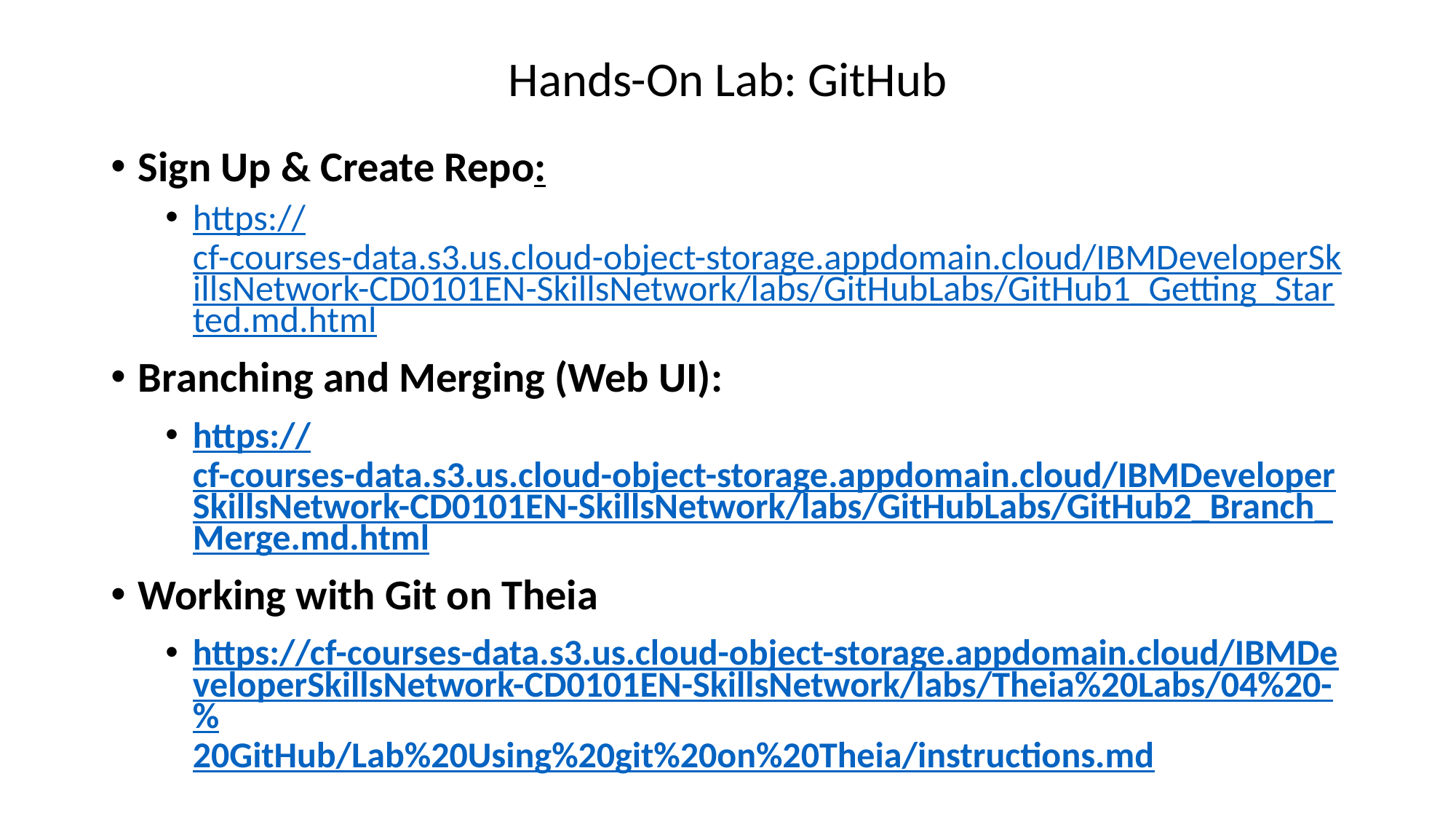

# Hands-On Lab: GitHub
Sign Up & Create Repo:
https://cf-courses-data.s3.us.cloud-object-storage.appdomain.cloud/IBMDeveloperSkillsNetwork-CD0101EN-SkillsNetwork/labs/GitHubLabs/GitHub1_Getting_Started.md.html
Branching and Merging (Web UI):
https://cf-courses-data.s3.us.cloud-object-storage.appdomain.cloud/IBMDeveloperSkillsNetwork-CD0101EN-SkillsNetwork/labs/GitHubLabs/GitHub2_Branch_Merge.md.html
Working with Git on Theia
https://cf-courses-data.s3.us.cloud-object-storage.appdomain.cloud/IBMDeveloperSkillsNetwork-CD0101EN-SkillsNetwork/labs/Theia%20Labs/04%20-%20GitHub/Lab%20Using%20git%20on%20Theia/instructions.md